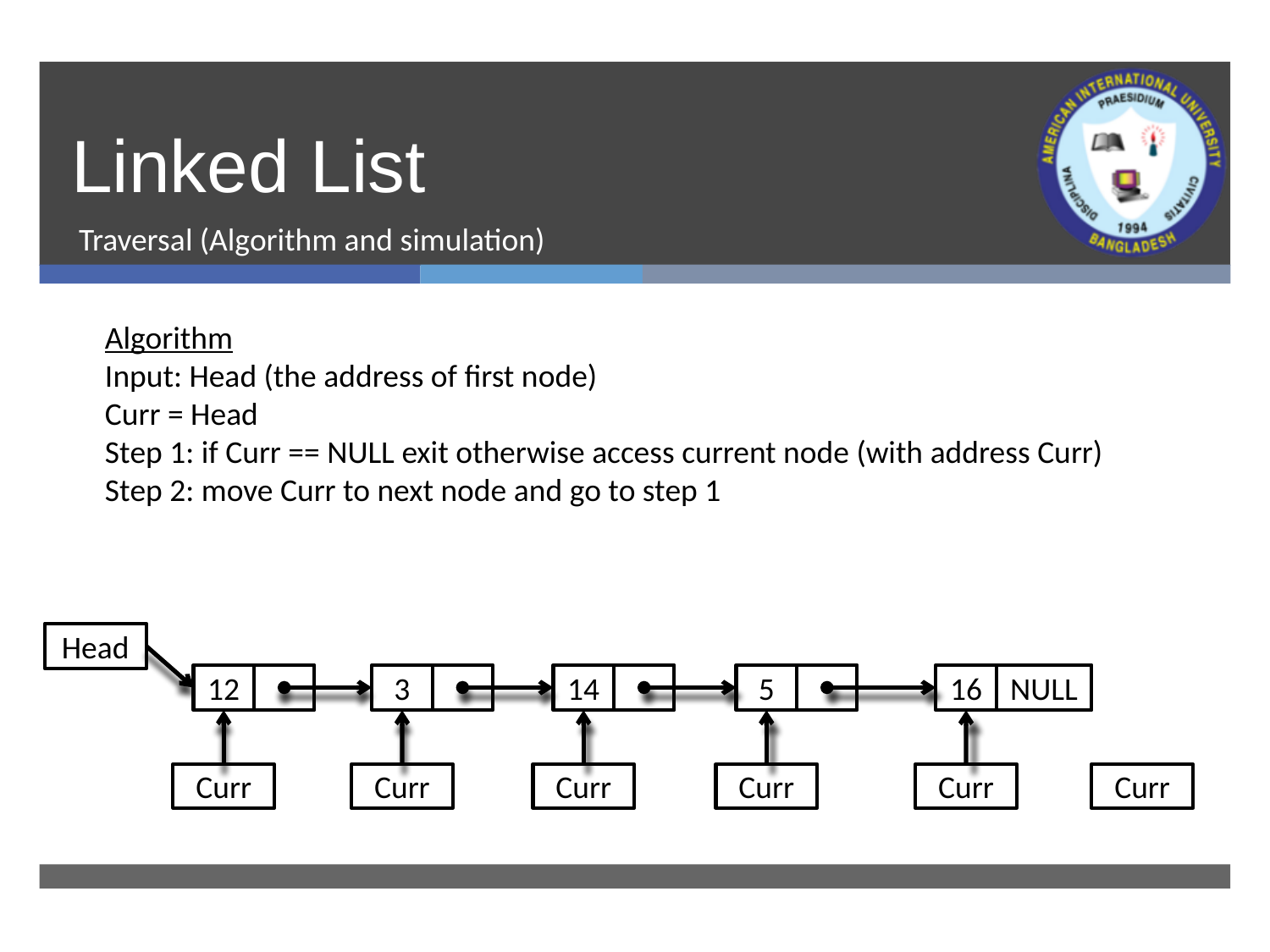

# Linked List
Traversal (Algorithm and simulation)
Algorithm
Input: Head (the address of first node)
Curr = Head
Step 1: if Curr == NULL exit otherwise access current node (with address Curr)
Step 2: move Curr to next node and go to step 1
Head
12
3
14
5
16

NULL
Curr
Curr
Curr
Curr
Curr
Curr